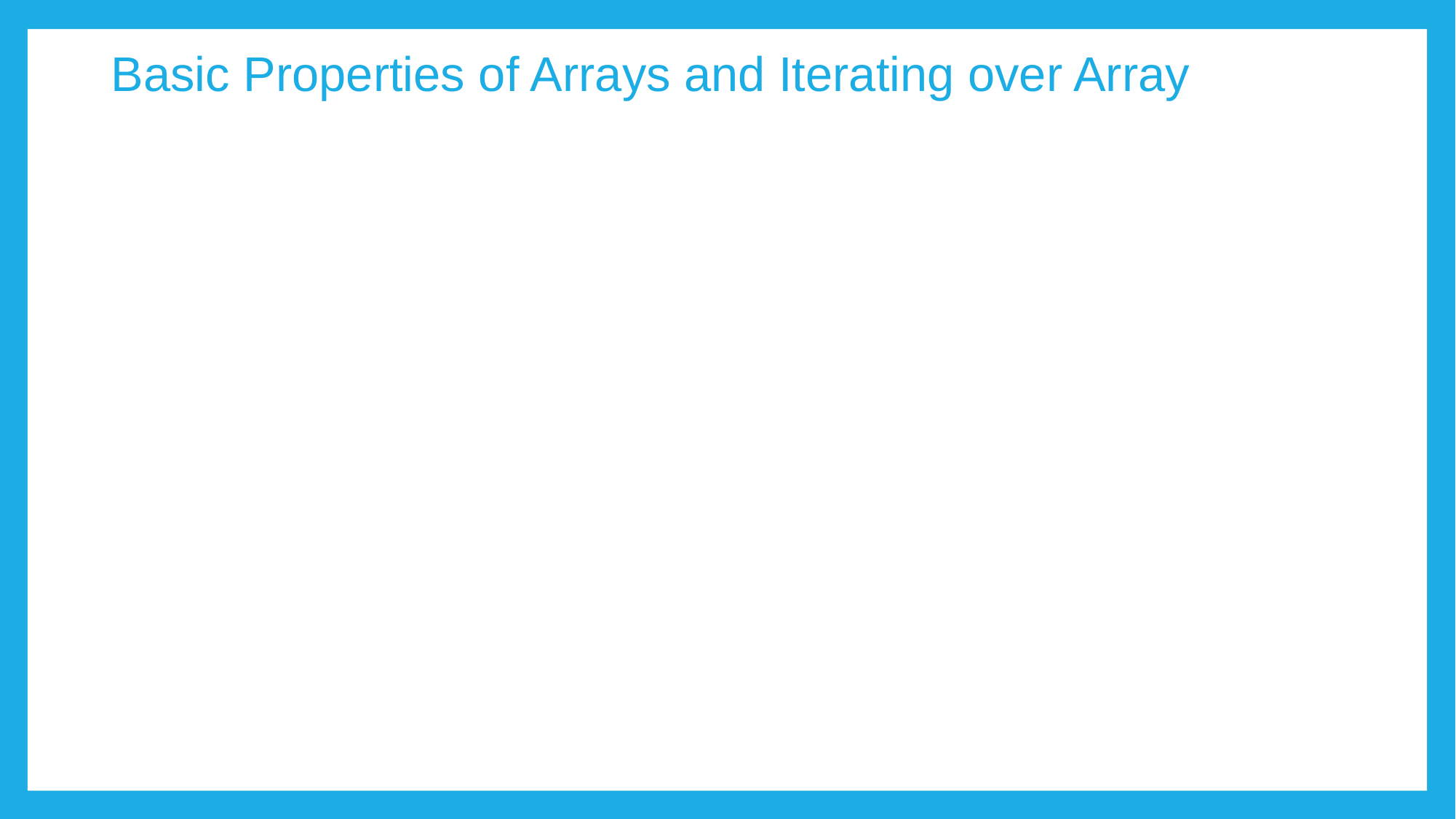

# Basic Properties of Arrays and Iterating over Array